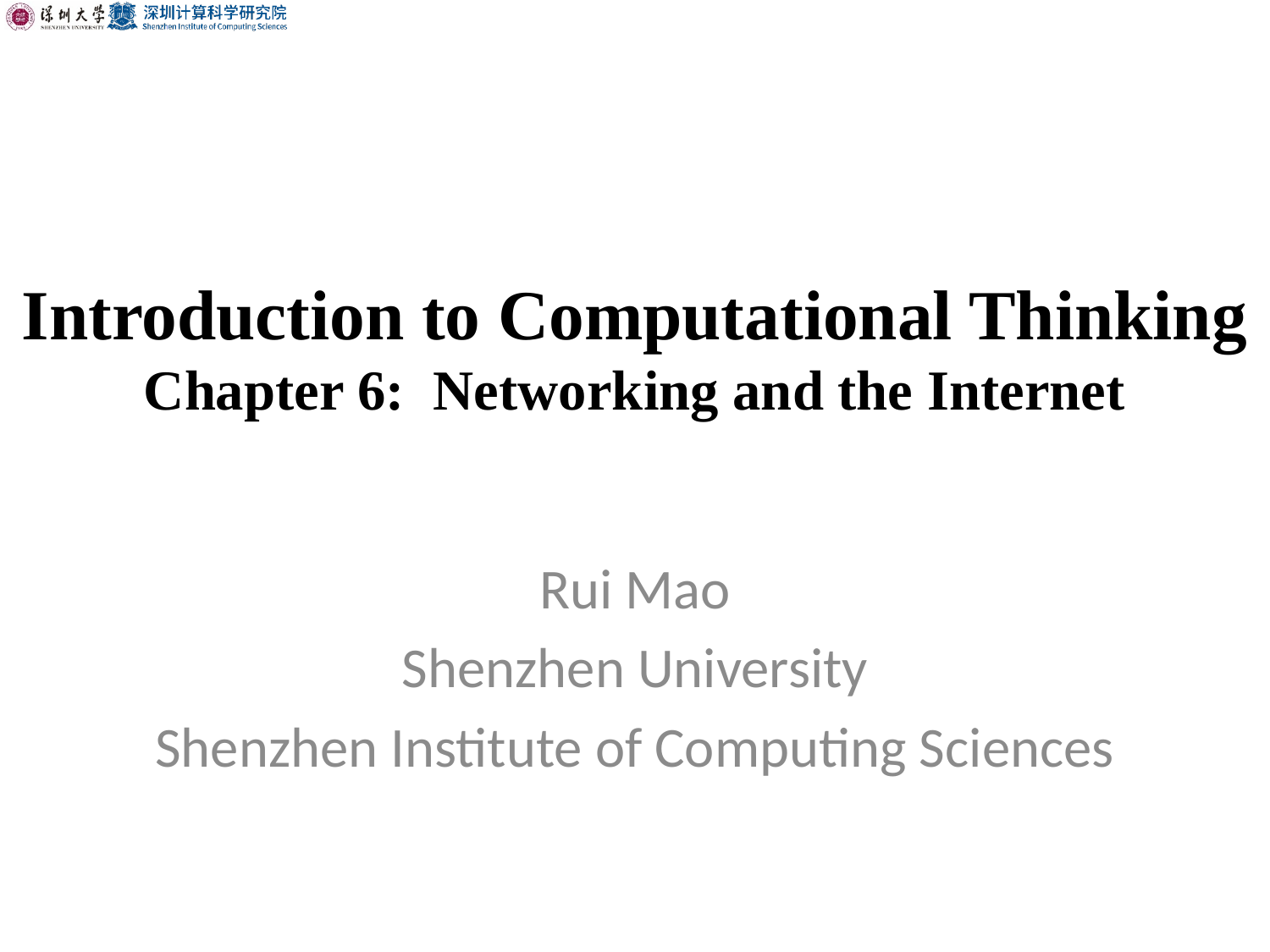

# Introduction to Computational Thinking Chapter 6:  Networking and the Internet
Rui Mao
Shenzhen University
Shenzhen Institute of Computing Sciences